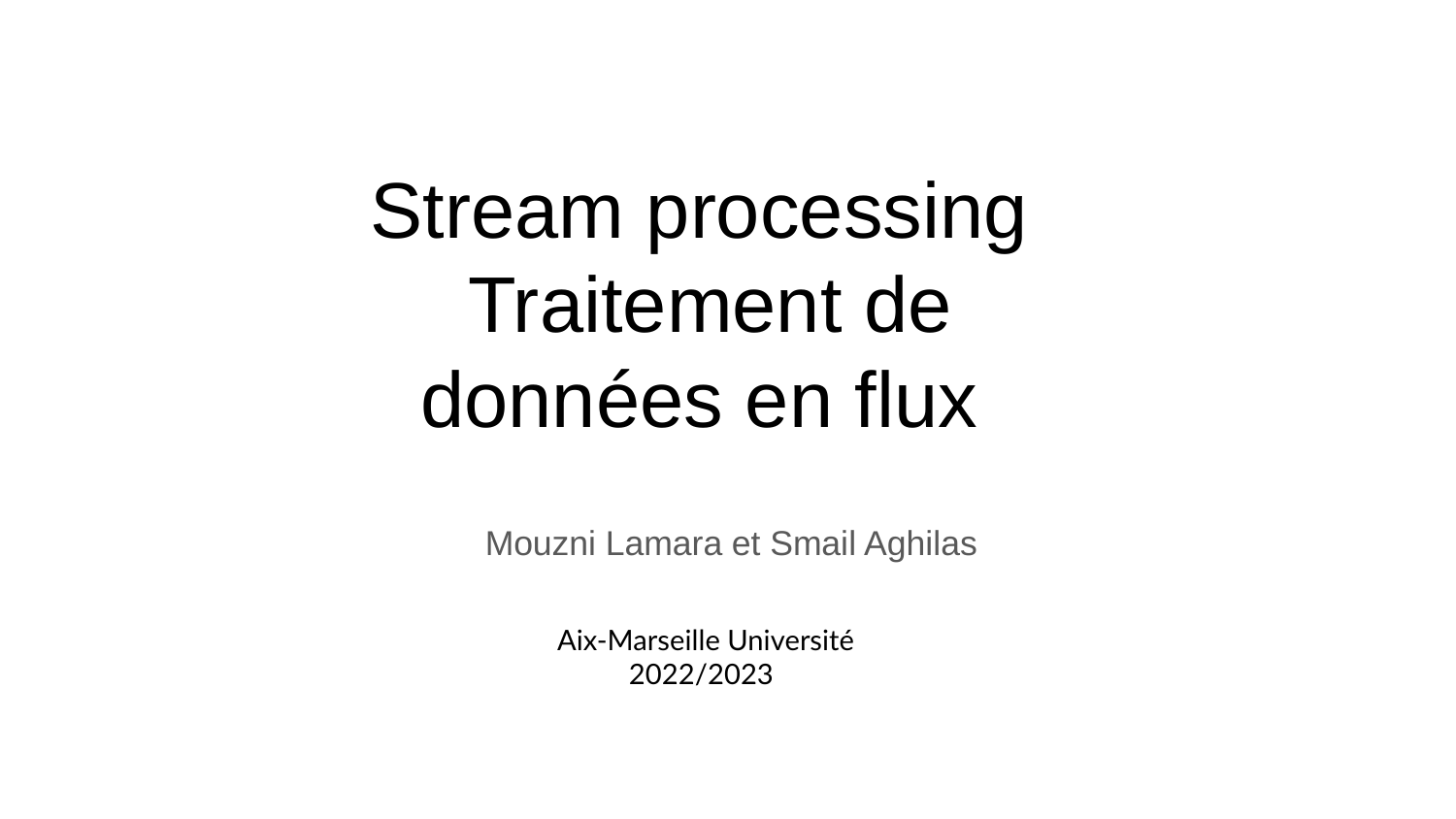

# Stream processing  Traitement de données en flux
  Mouzni Lamara et Smail Aghilas
Aix-Marseille Université    2022/2023